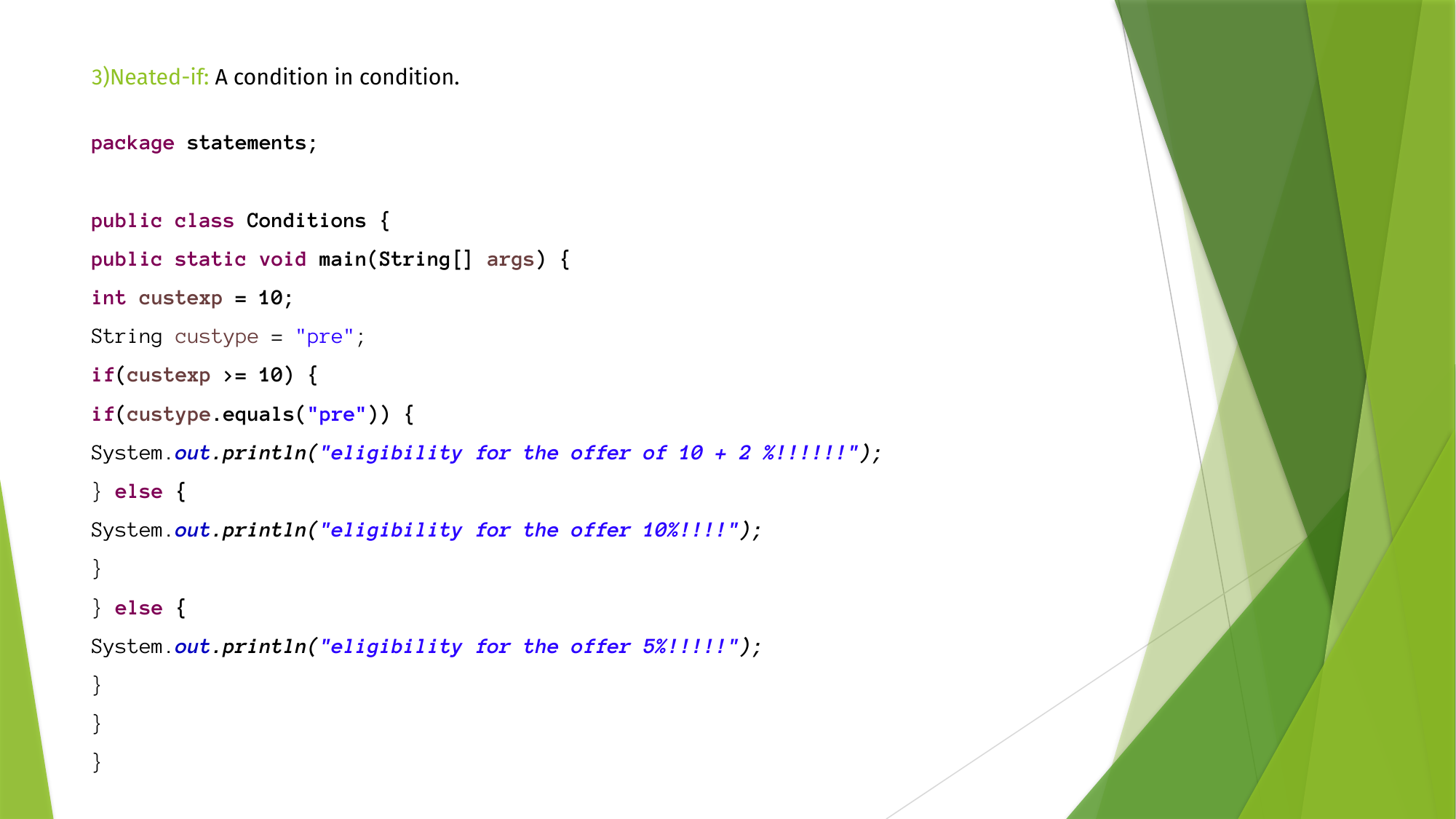

3)Neated-if: A condition in condition.
package statements;

public class Conditions {
public static void main(String[] args) {
int custexp = 10;
String custype = "pre";
if(custexp >= 10) {
if(custype.equals("pre")) {
System.out.println("eligibility for the offer of 10 + 2 %!!!!!!");
} else {
System.out.println("eligibility for the offer 10%!!!!");
}
} else {
System.out.println("eligibility for the offer 5%!!!!!");
}
}
}